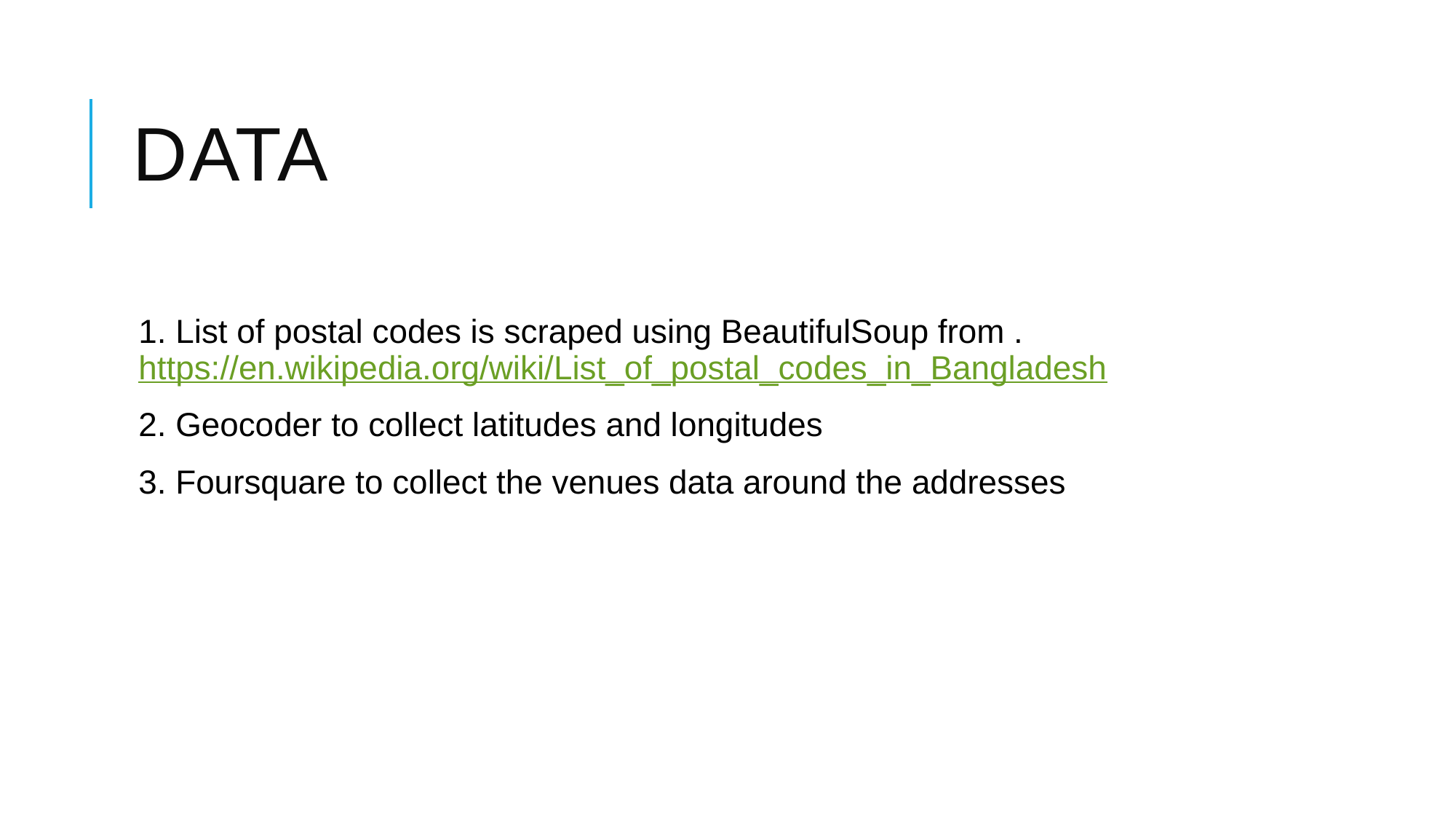

# Data
1. List of postal codes is scraped using BeautifulSoup from . https://en.wikipedia.org/wiki/List_of_postal_codes_in_Bangladesh
2. Geocoder to collect latitudes and longitudes
3. Foursquare to collect the venues data around the addresses